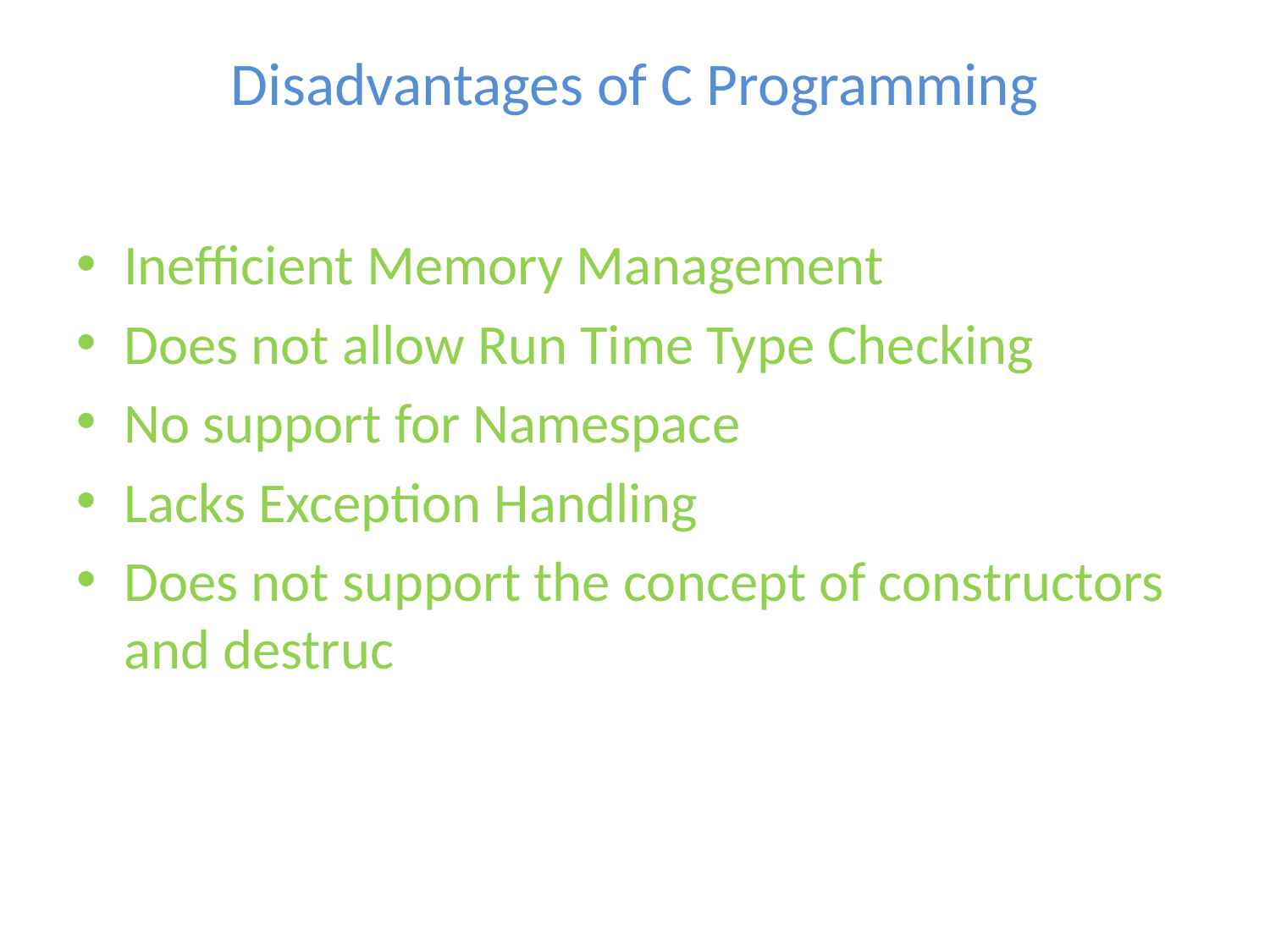

# Disadvantages of C Programming
Inefficient Memory Management
Does not allow Run Time Type Checking
No support for Namespace
Lacks Exception Handling
Does not support the concept of constructors and destruc